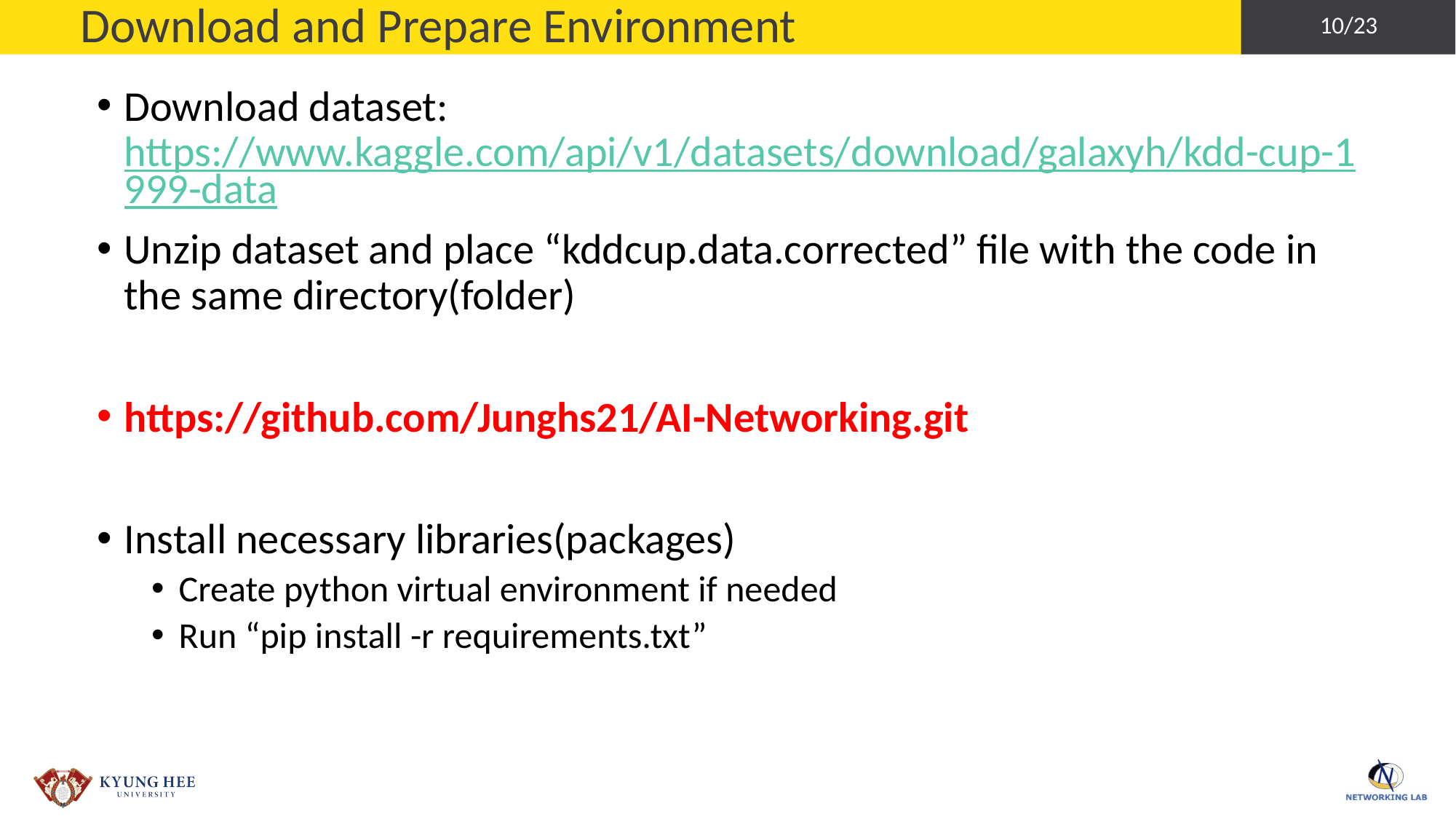

# Download and Prepare Environment
10/23
Download dataset: https://www.kaggle.com/api/v1/datasets/download/galaxyh/kdd-cup-1999-data
Unzip dataset and place “kddcup.data.corrected” file with the code in the same directory(folder)

https://github.com/Junghs21/AI-Networking.git

Install necessary libraries(packages)
Create python virtual environment if needed
Run “pip install -r requirements.txt”